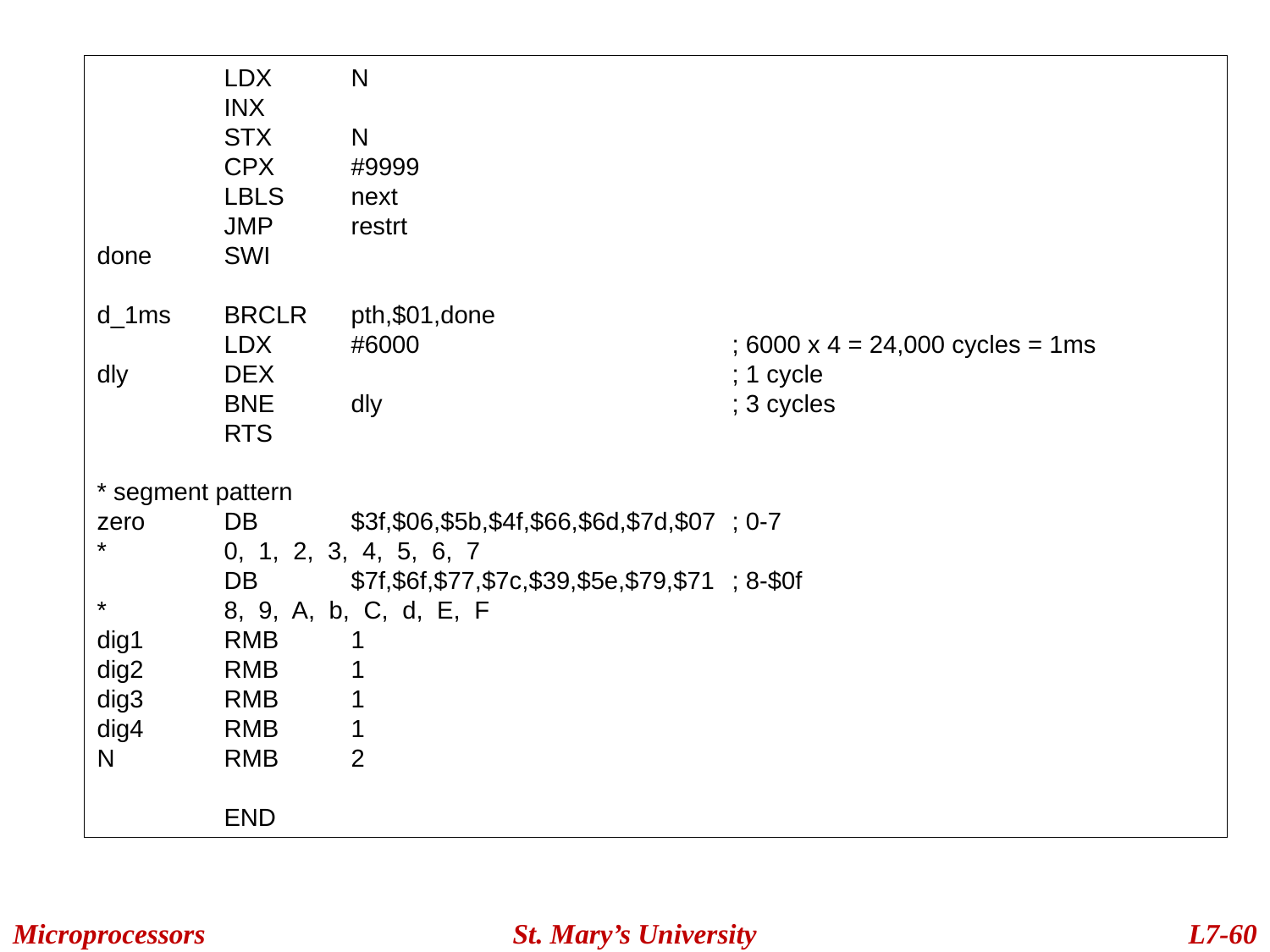

LDX     	N
        	INX
        	STX     	N
        	CPX     	#9999
        	LBLS     	next
        	JMP     	restrt
done    	SWI

d_1ms   	BRCLR   	pth,$01,done
        	LDX   	#6000                		; 6000 x 4 = 24,000 cycles = 1ms
dly   	DEX                        			; 1 cycle
        	BNE   	dly                		; 3 cycles
	RTS

* segment pattern
zero  	DB   	$3f,$06,$5b,$4f,$66,$6d,$7d,$07	; 0-7
*            	0,  1,  2,  3,  4,  5,  6,  7
        	DB    	$7f,$6f,$77,$7c,$39,$5e,$79,$71 	; 8-$0f
*             	8,  9,  A,  b,  C,  d,  E,  F
dig1    	RMB     	1
dig2    	RMB     	1
dig3    	RMB     	1
dig4    	RMB     	1
N    	RMB     	2

	END
Microprocessors
St. Mary’s University
L7-60